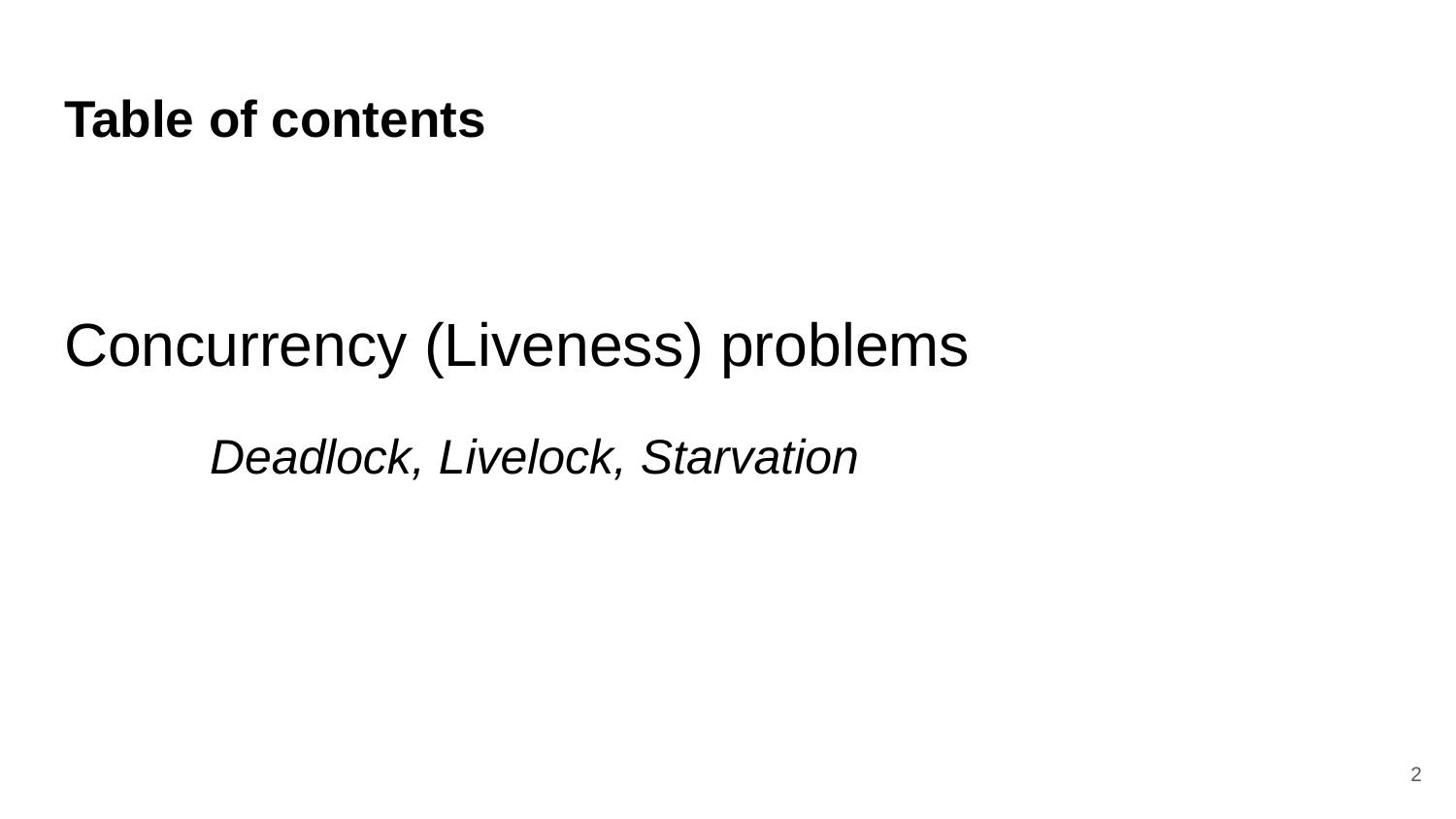

# Table of contents

Concurrency (Liveness) problems
	Deadlock, Livelock, Starvation
2